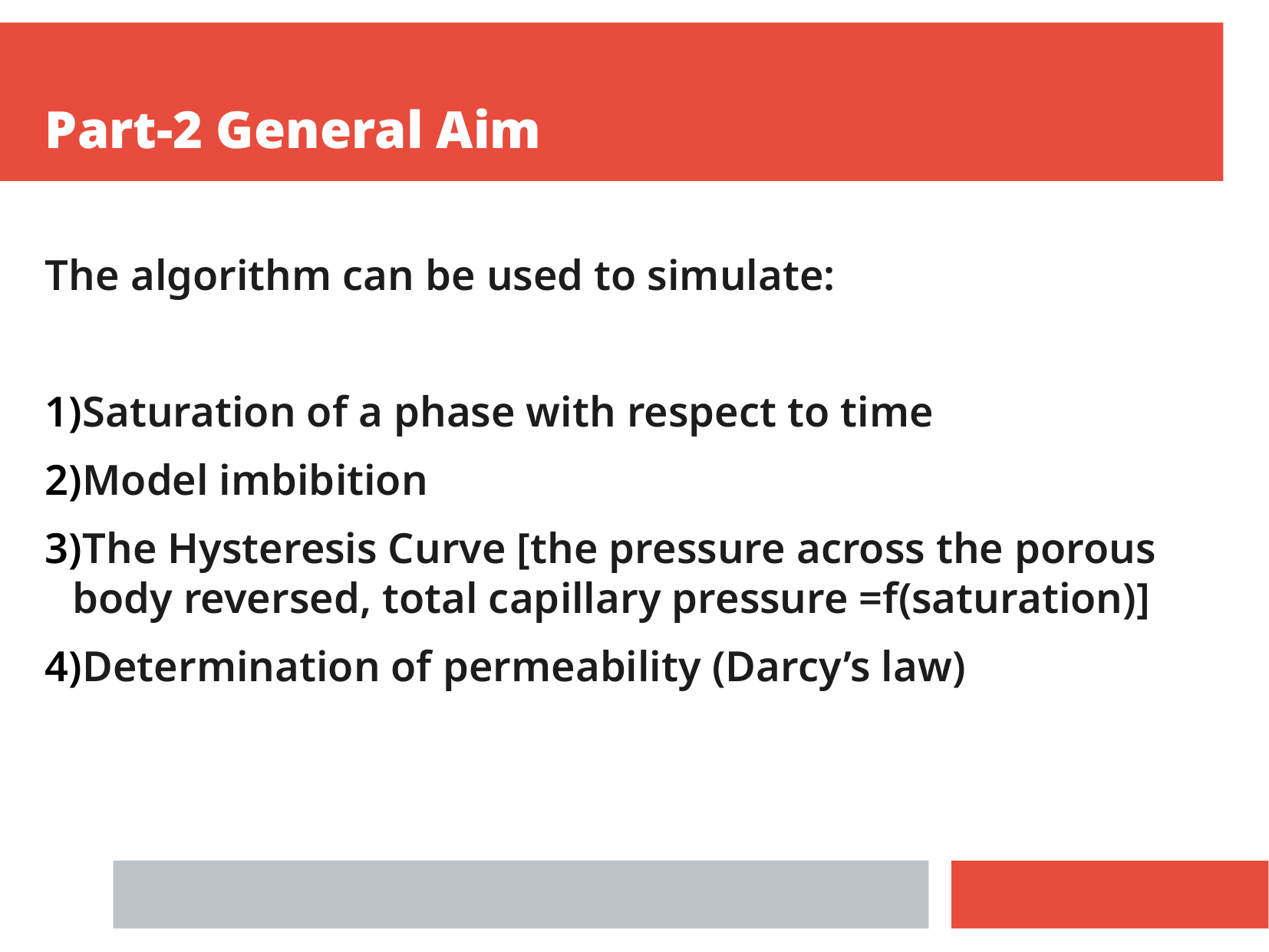

Part-2 General Aim
The algorithm can be used to simulate:

Saturation of a phase with respect to time
Model imbibition
The Hysteresis Curve [the pressure across the porous body reversed, total capillary pressure =f(saturation)]
Determination of permeability (Darcy’s law)